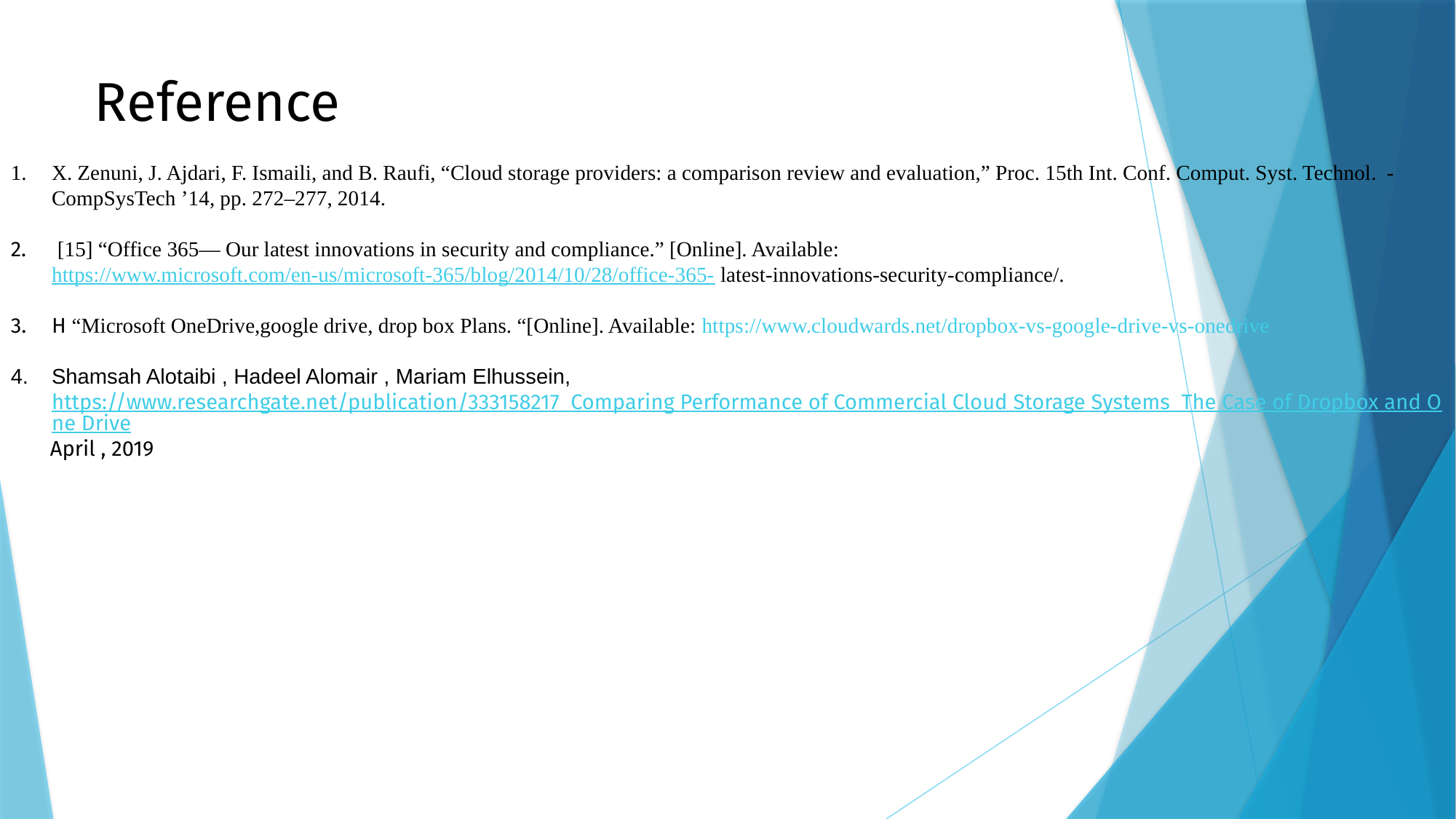

Reference

X. Zenuni, J. Ajdari, F. Ismaili, and B. Raufi, “Cloud storage providers: a comparison review and evaluation,” Proc. 15th Int. Conf. Comput. Syst. Technol.  - CompSysTech ’14, pp. 272–277, 2014.

 [15] “Office 365— Our latest innovations in security and compliance.” [Online]. Available: https://www.microsoft.com/en-us/microsoft-365/blog/2014/10/28/office-365- latest-innovations-security-compliance/.

H “Microsoft OneDrive,google drive, drop box Plans. “[Online]. Available: https://www.cloudwards.net/dropbox-vs-google-drive-vs-onedrive

Shamsah Alotaibi , Hadeel Alomair , Mariam Elhussein, https://www.researchgate.net/publication/333158217  Comparing Performance of Commercial Cloud Storage Systems  The Case of Dropbox and One Drive
       April , 2019